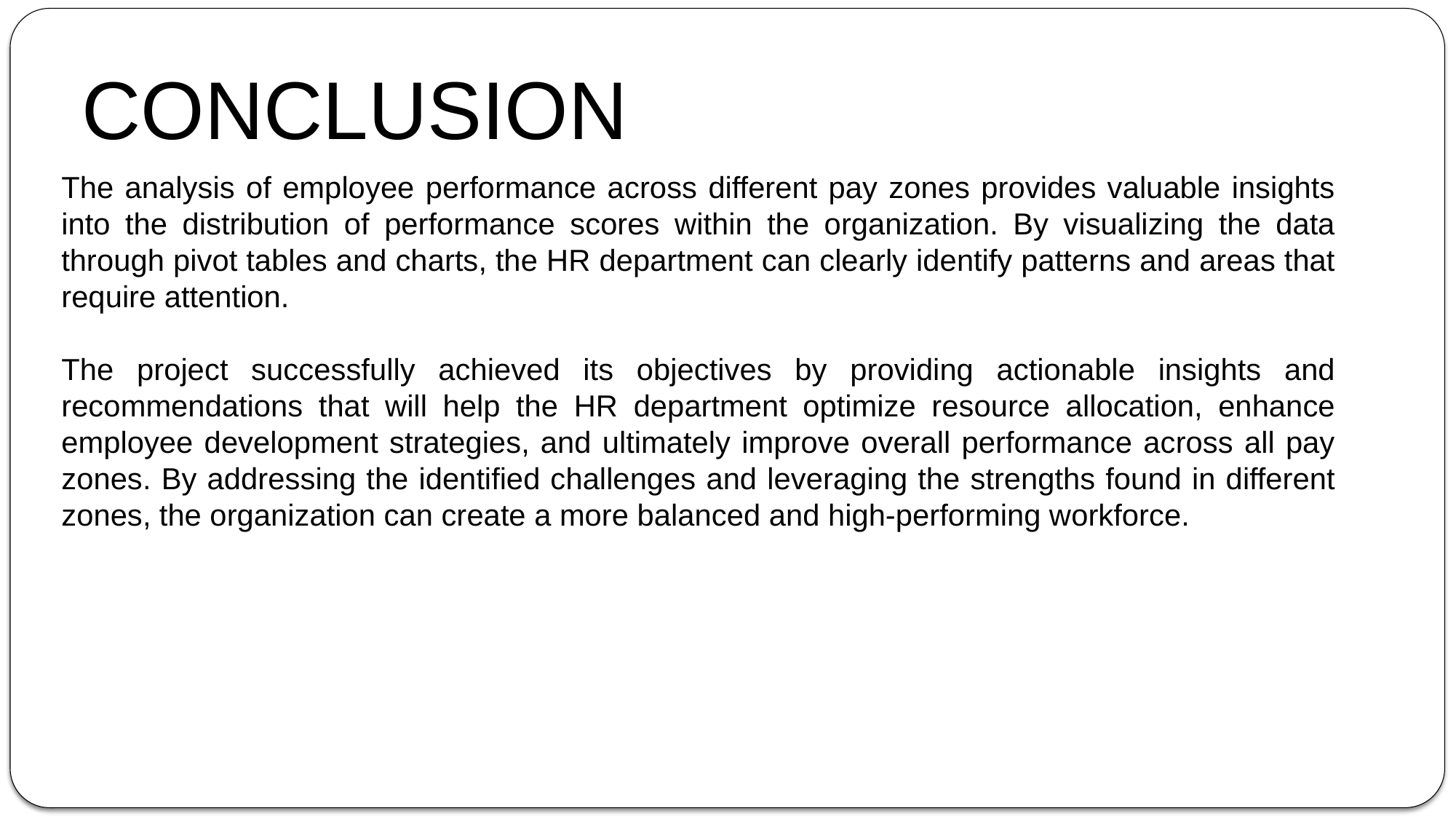

CONCLUSION
The analysis of employee performance across different pay zones provides valuable insights into the distribution of performance scores within the organization. By visualizing the data through pivot tables and charts, the HR department can clearly identify patterns and areas that require attention.

The project successfully achieved its objectives by providing actionable insights and recommendations that will help the HR department optimize resource allocation, enhance employee development strategies, and ultimately improve overall performance across all pay zones. By addressing the identified challenges and leveraging the strengths found in different zones, the organization can create a more balanced and high-performing workforce.